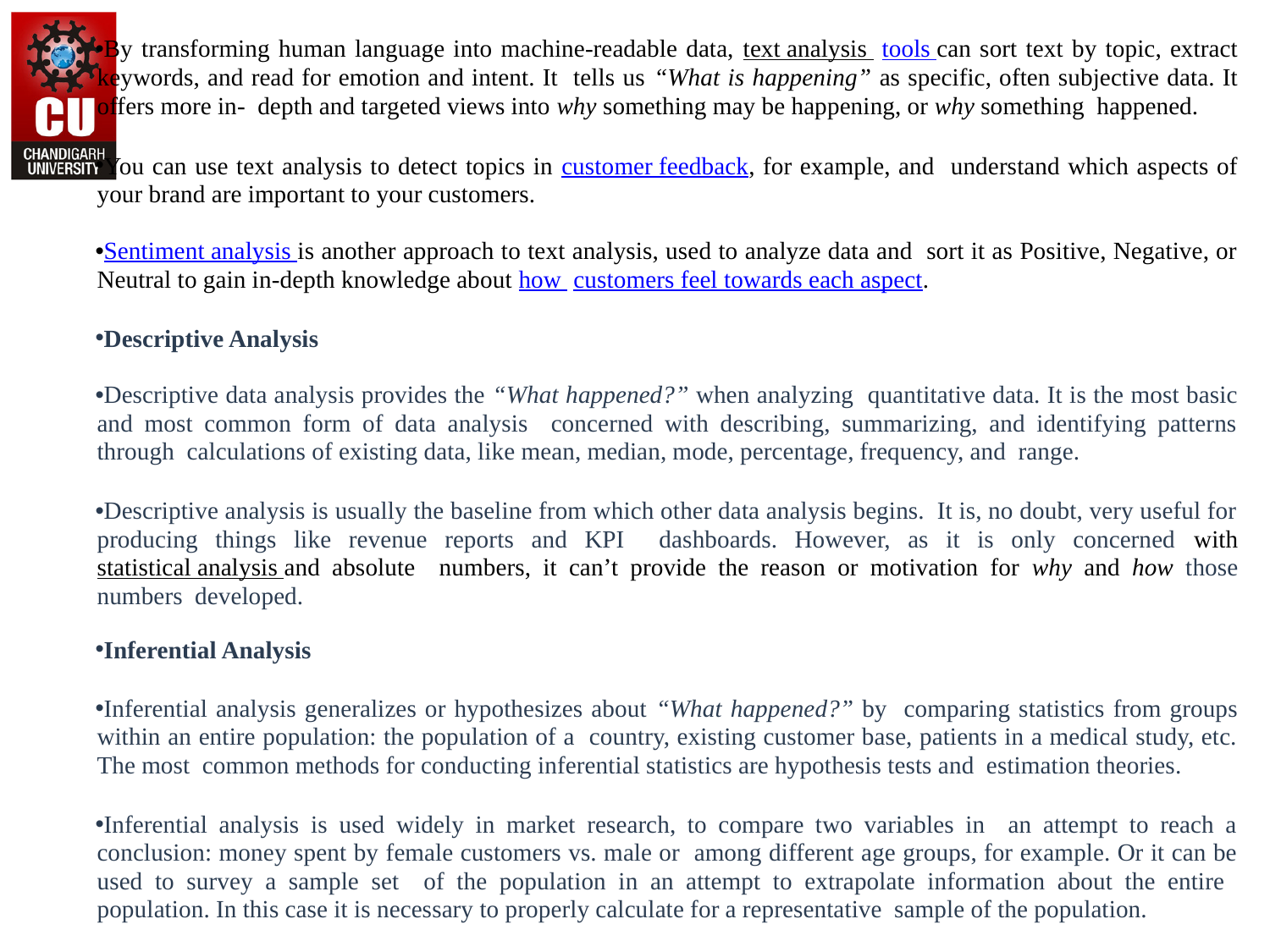

By transforming human language into machine-readable data, text analysis  tools can sort text by topic, extract keywords, and read for emotion and intent. It  tells us “What is happening” as specific, often subjective data. It offers more in-  depth and targeted views into why something may be happening, or why something  happened.

You can use text analysis to detect topics in customer feedback, for example, and  understand which aspects of your brand are important to your customers.

Sentiment analysis is another approach to text analysis, used to analyze data and  sort it as Positive, Negative, or Neutral to gain in-depth knowledge about how  customers feel towards each aspect.

Descriptive Analysis

Descriptive data analysis provides the “What happened?” when analyzing  quantitative data. It is the most basic and most common form of data analysis  concerned with describing, summarizing, and identifying patterns through  calculations of existing data, like mean, median, mode, percentage, frequency, and  range.

Descriptive analysis is usually the baseline from which other data analysis begins.  It is, no doubt, very useful for producing things like revenue reports and KPI  dashboards. However, as it is only concerned with statistical analysis and absolute  numbers, it can’t provide the reason or motivation for why and how those numbers  developed.
Inferential Analysis

Inferential analysis generalizes or hypothesizes about “What happened?” by  comparing statistics from groups within an entire population: the population of a  country, existing customer base, patients in a medical study, etc. The most  common methods for conducting inferential statistics are hypothesis tests and  estimation theories.

Inferential analysis is used widely in market research, to compare two variables in  an attempt to reach a conclusion: money spent by female customers vs. male or  among different age groups, for example. Or it can be used to survey a sample set  of the population in an attempt to extrapolate information about the entire  population. In this case it is necessary to properly calculate for a representative  sample of the population.